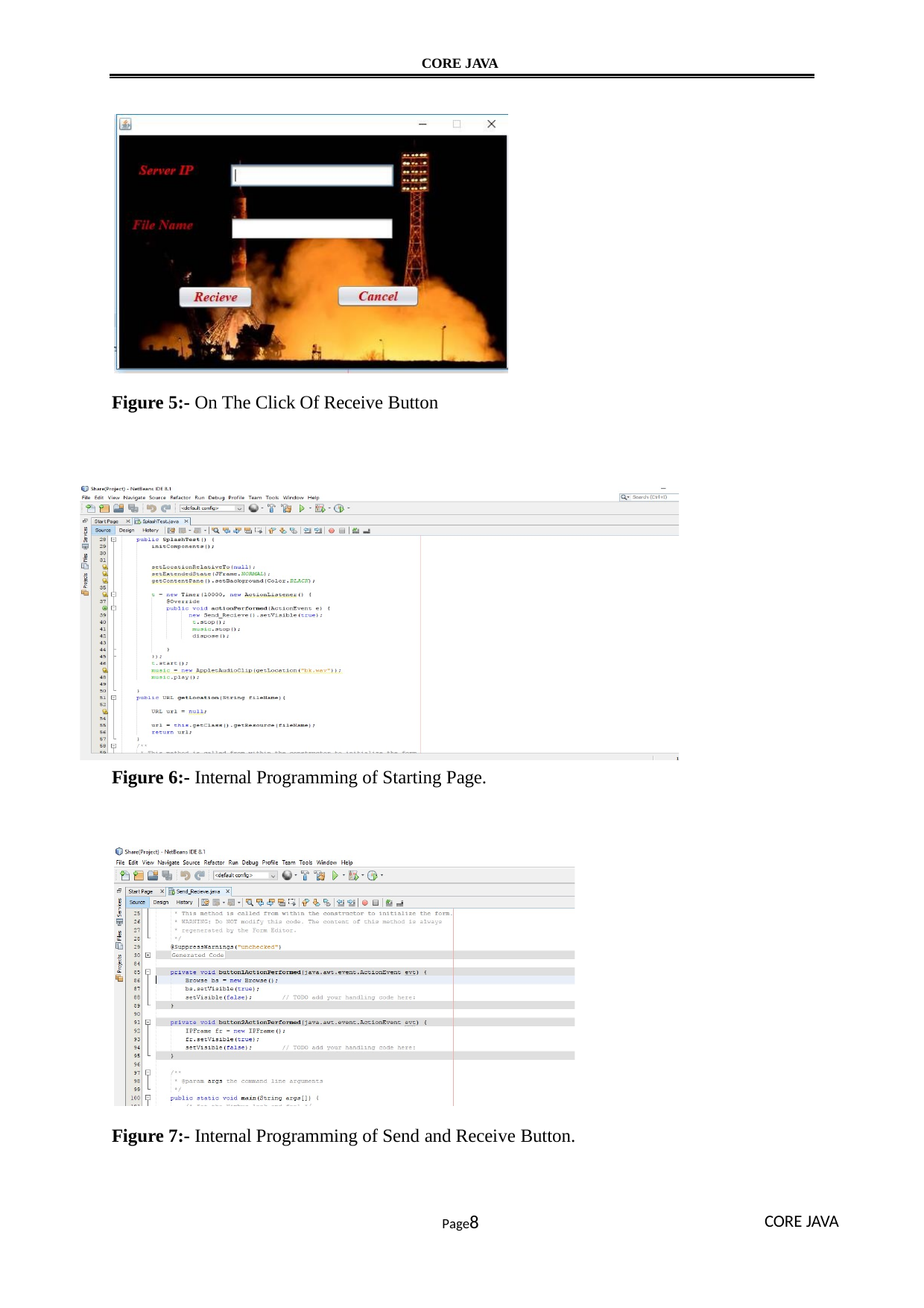

CORE JAVA

Figure 5:- On The Click Of Receive Button

Figure 6:- Internal Programming of Starting Page.

Figure 7:- Internal Programming of Send and Receive Button.
CORE JAVA
Page8